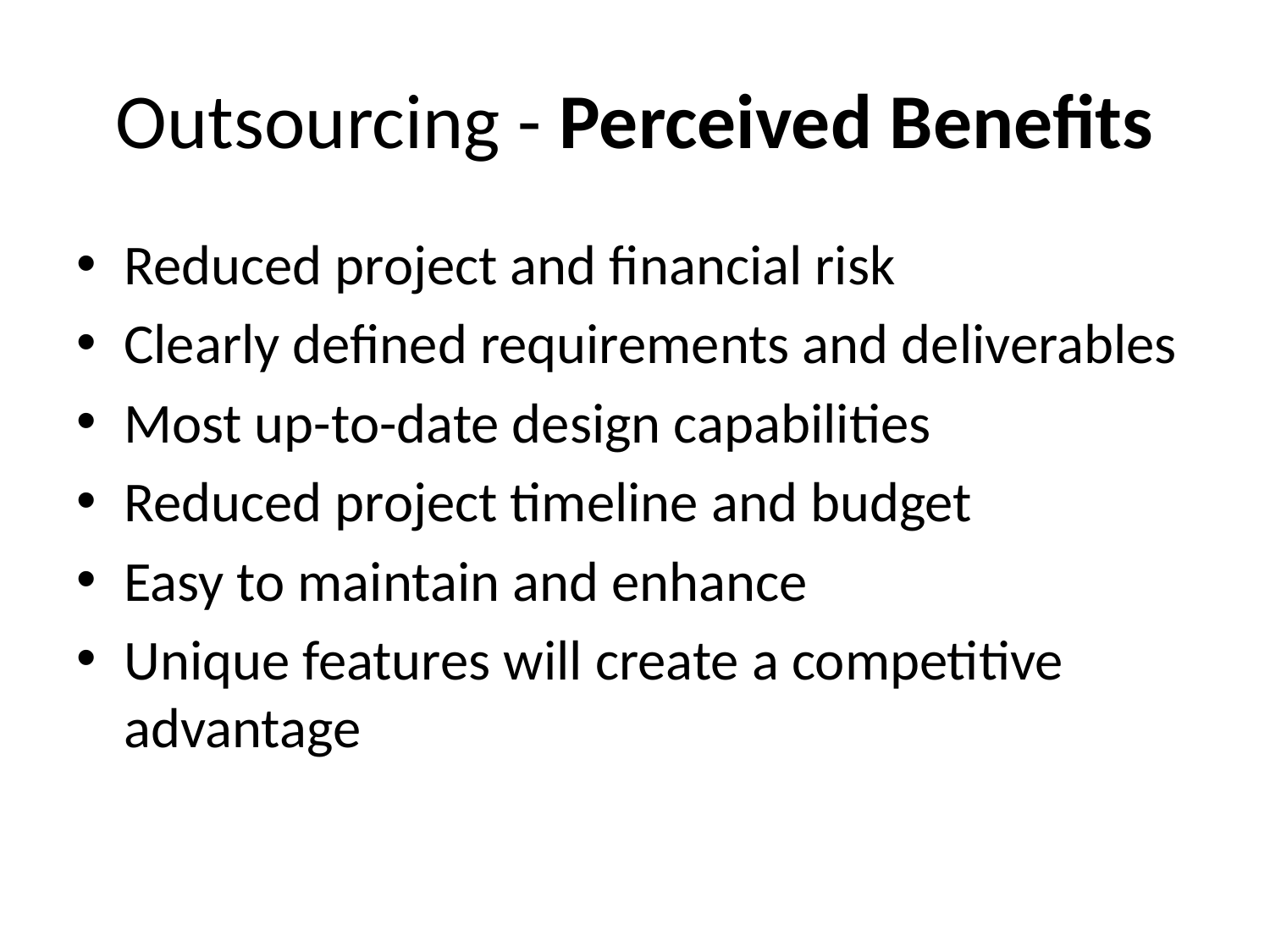

# Outsourcing - Perceived Benefits
Reduced project and financial risk
Clearly defined requirements and deliverables
Most up-to-date design capabilities
Reduced project timeline and budget
Easy to maintain and enhance
Unique features will create a competitive advantage